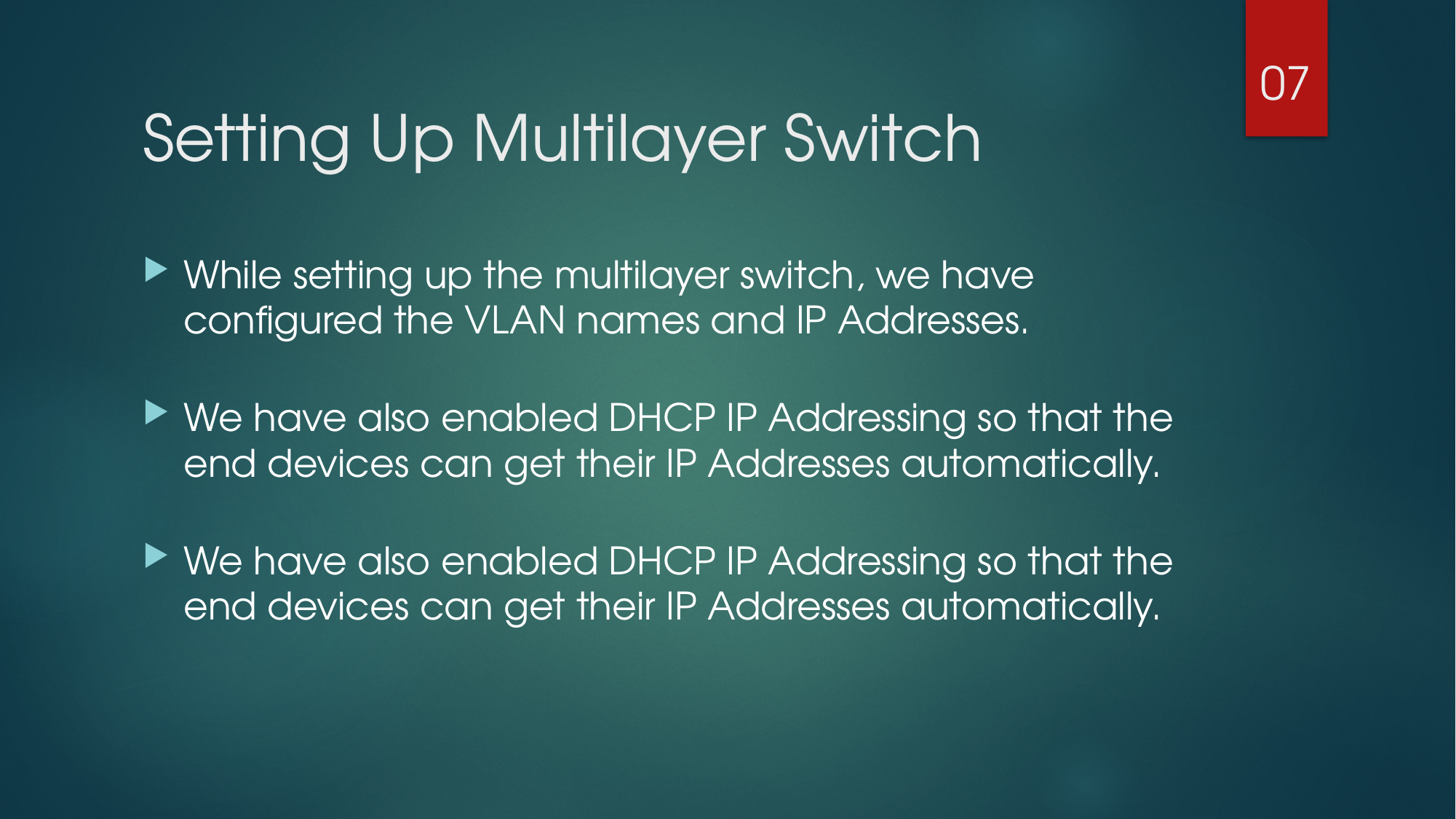

07
# Setting Up Multilayer Switch
While setting up the multilayer switch, we have configured the VLAN names and IP Addresses.

We have also enabled DHCP IP Addressing so that the end devices can get their IP Addresses automatically.

We have also enabled DHCP IP Addressing so that the end devices can get their IP Addresses automatically.